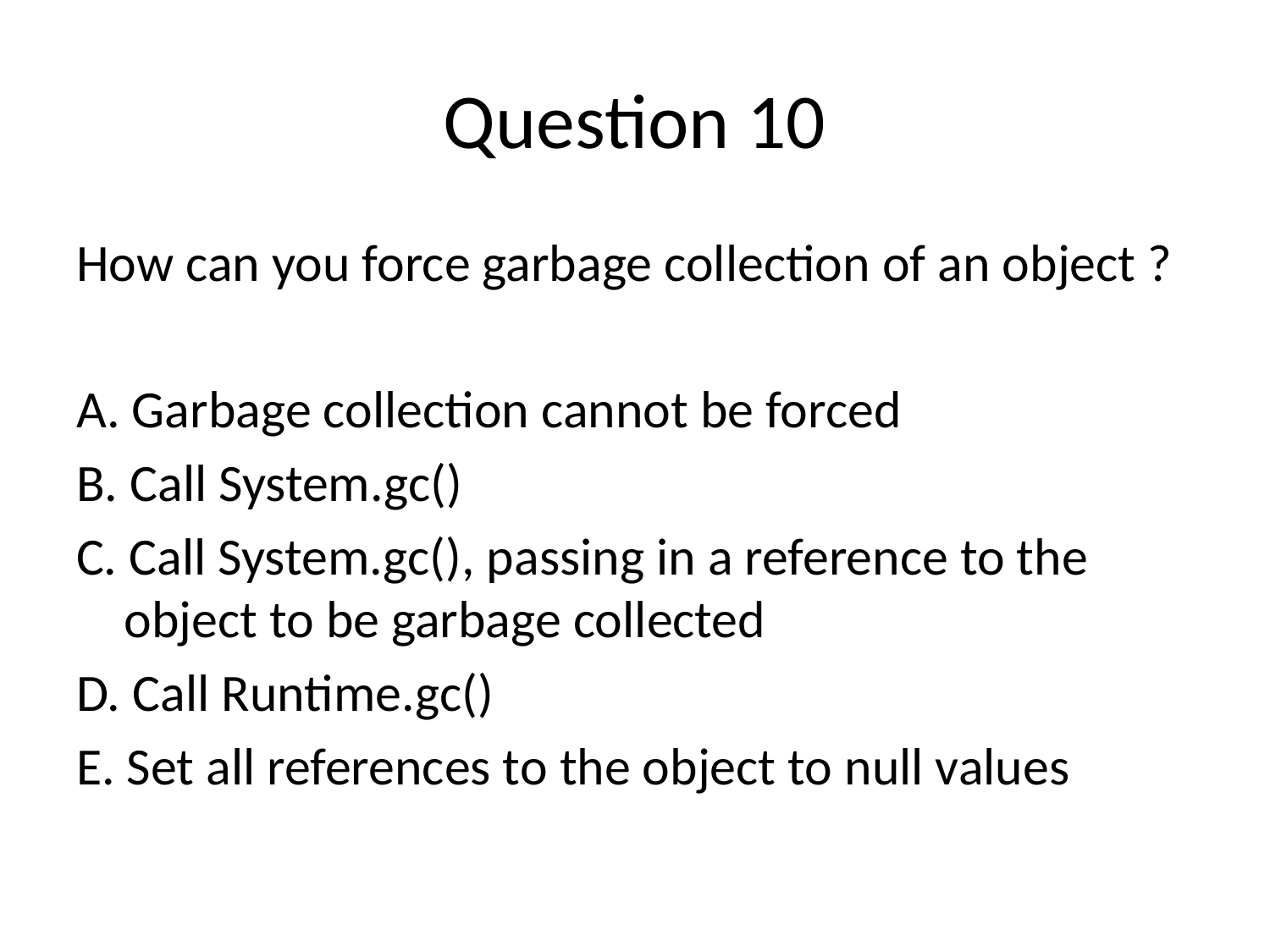

# Question 10
How can you force garbage collection of an object ?

A. Garbage collection cannot be forced
B. Call System.gc()
C. Call System.gc(), passing in a reference to the object to be garbage collected
D. Call Runtime.gc()
E. Set all references to the object to null values